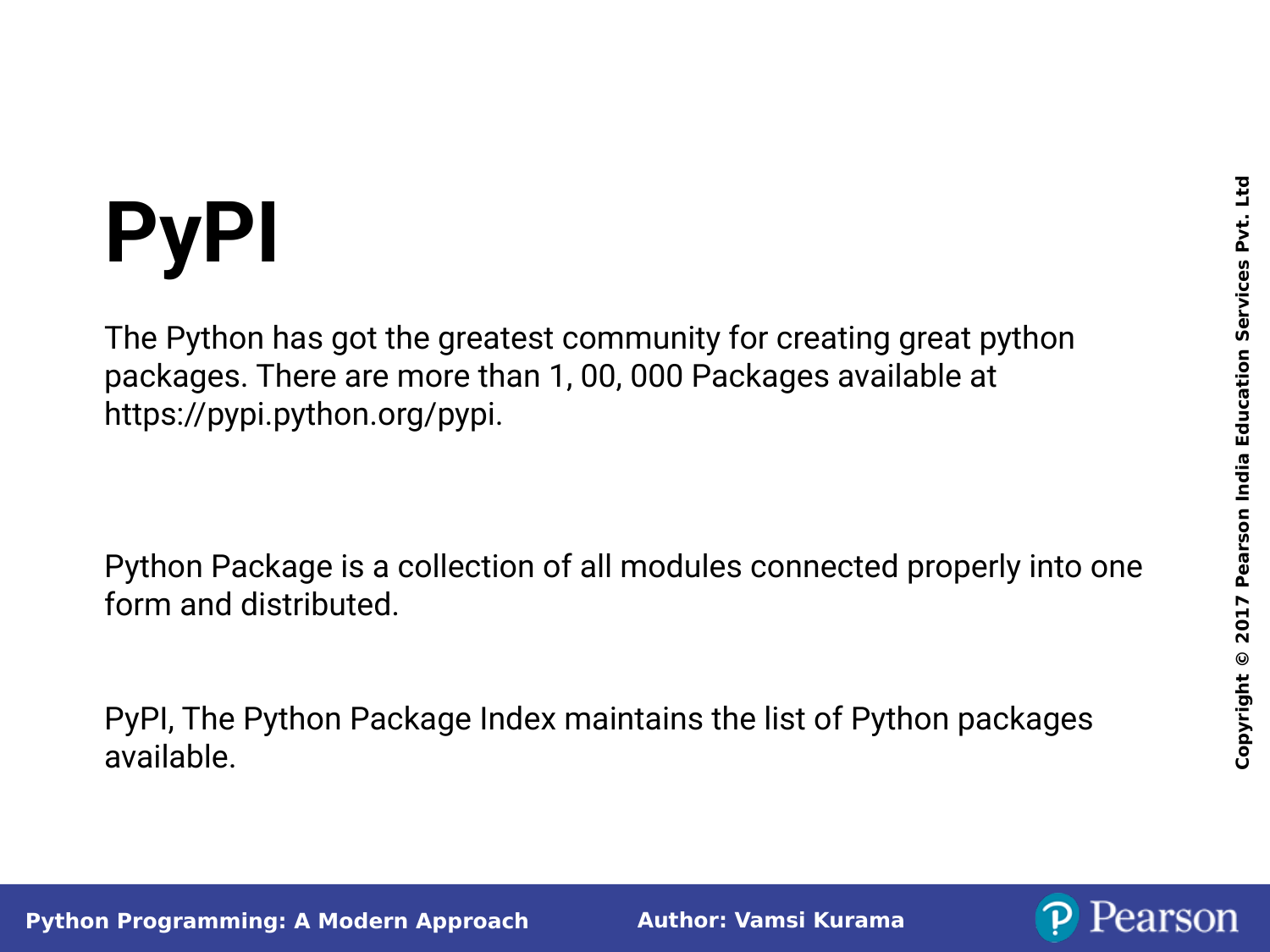

PyPI

The Python has got the greatest community for creating great python packages. There are more than 1, 00, 000 Packages available at https://pypi.python.org/pypi.

Python Package is a collection of all modules connected properly into one form and distributed.

PyPI, The Python Package Index maintains the list of Python packages available.